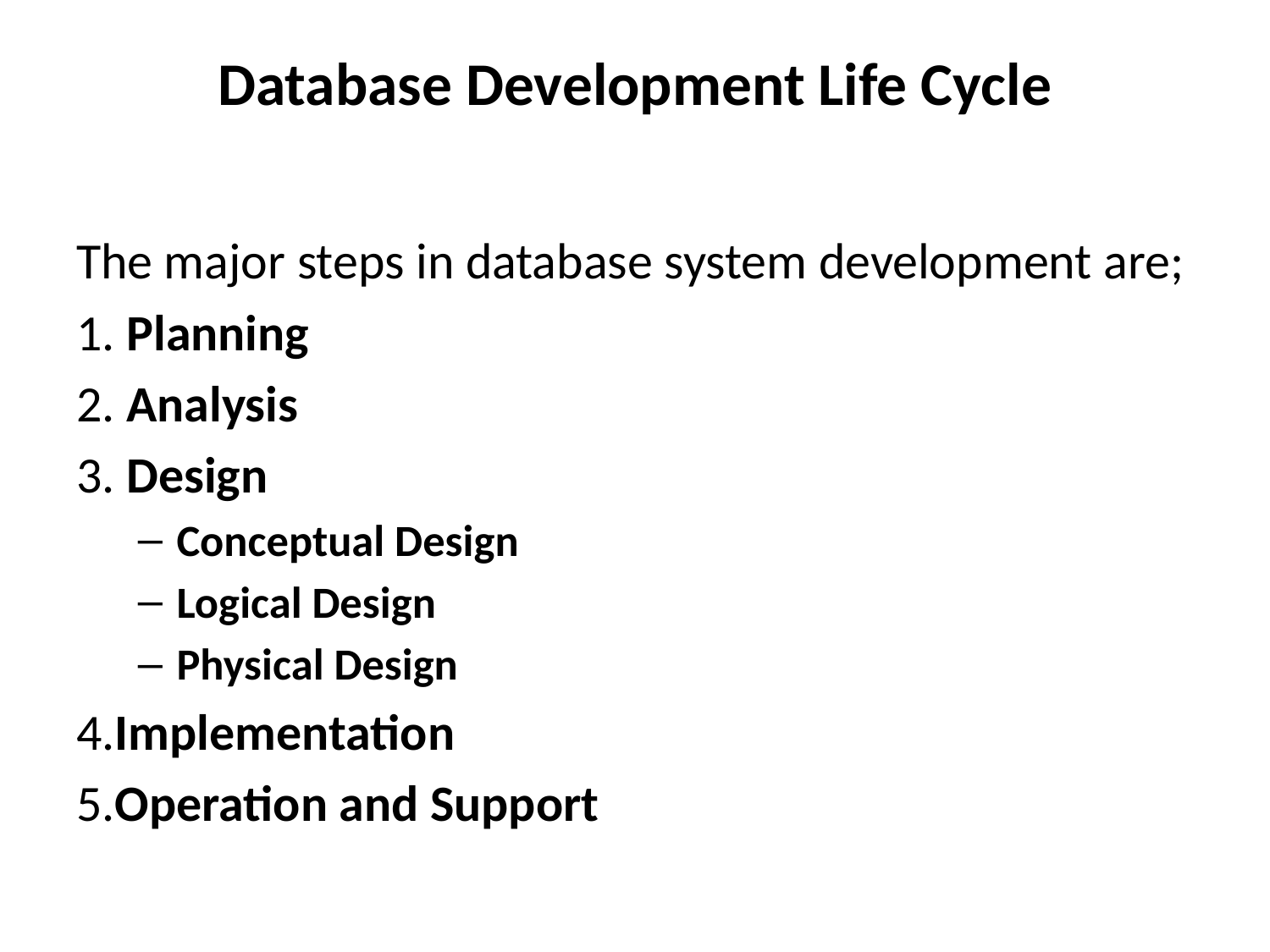

# Database Development Life Cycle
The major steps in database system development are;
1. Planning
2. Analysis
3. Design
Conceptual Design
Logical Design
Physical Design
4.Implementation
5.Operation and Support